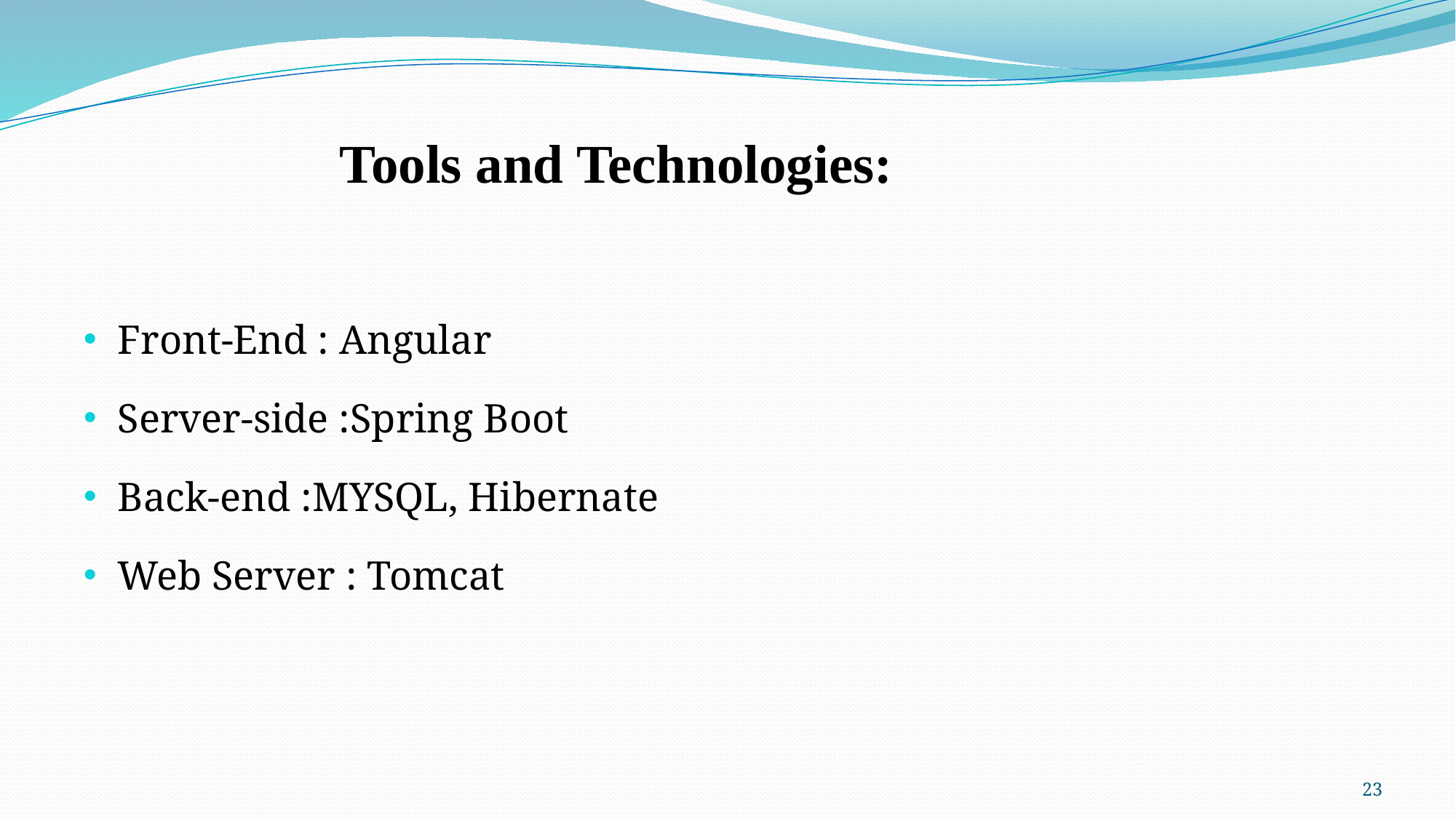

# Tools and Technologies:
Front-End : Angular
Server-side :Spring Boot
Back-end :MYSQL, Hibernate
Web Server : Tomcat

23